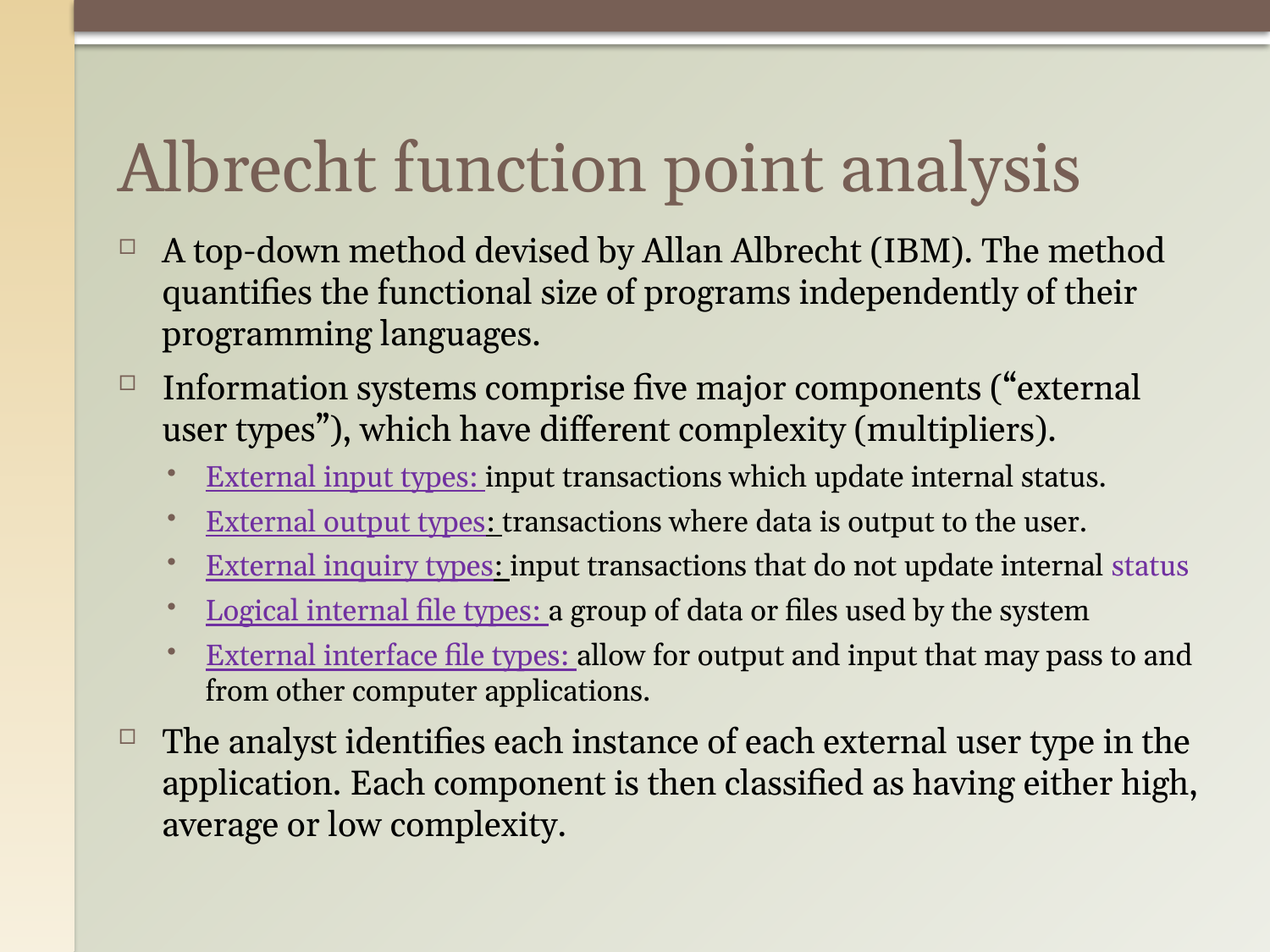

# Albrecht function point analysis
A top-down method devised by Allan Albrecht (IBM). The method quantifies the functional size of programs independently of their programming languages.
Information systems comprise five major components (“external user types”), which have different complexity (multipliers).
External input types: input transactions which update internal status.
External output types: transactions where data is output to the user.
External inquiry types: input transactions that do not update internal status
Logical internal file types: a group of data or files used by the system
External interface file types: allow for output and input that may pass to and from other computer applications.
The analyst identifies each instance of each external user type in the application. Each component is then classified as having either high, average or low complexity.